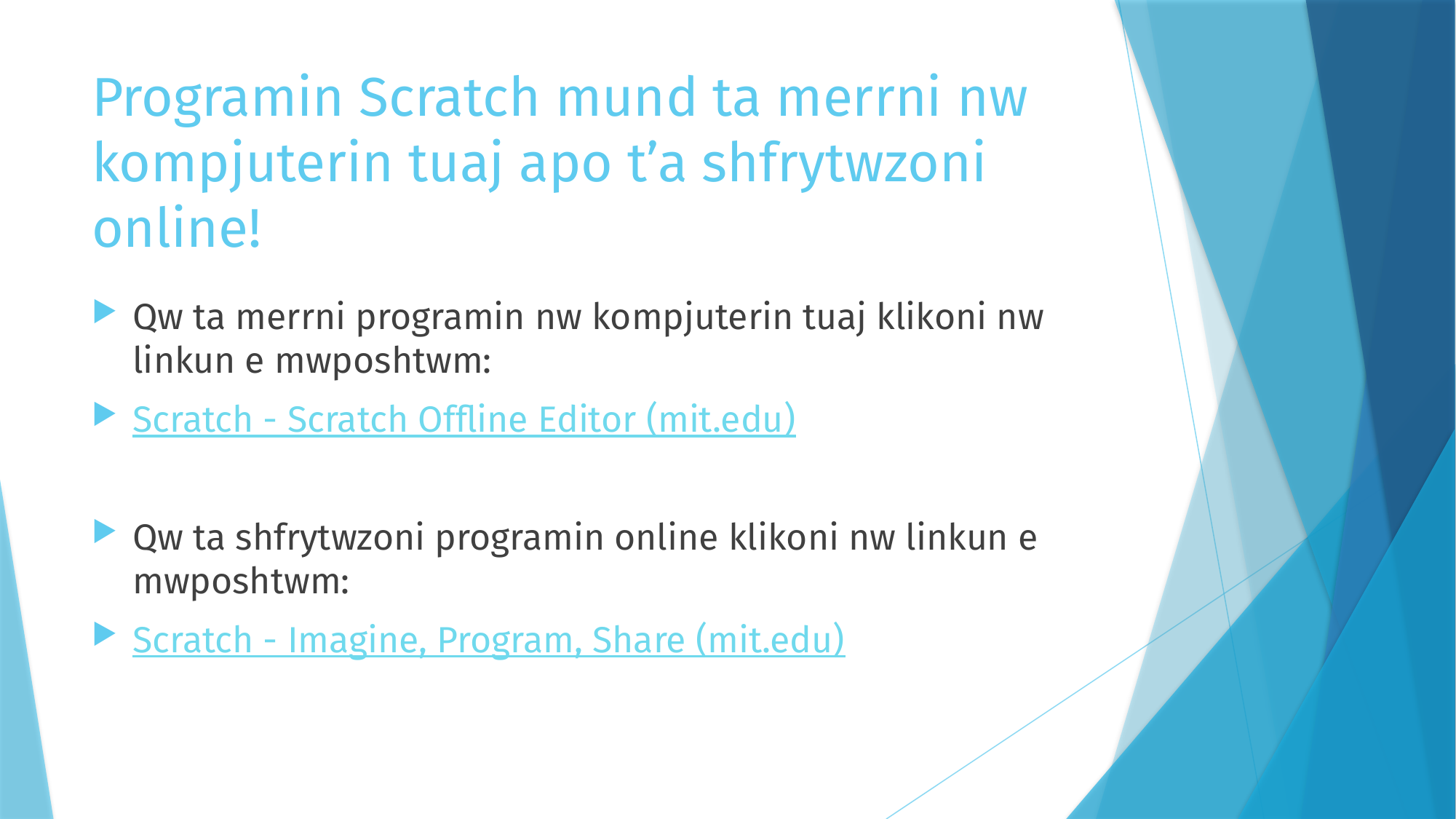

# Programin Scratch mund ta merrni nw kompjuterin tuaj apo t’a shfrytwzoni online!
Qw ta merrni programin nw kompjuterin tuaj klikoni nw linkun e mwposhtwm:
Scratch - Scratch Offline Editor (mit.edu)

Qw ta shfrytwzoni programin online klikoni nw linkun e mwposhtwm:
Scratch - Imagine, Program, Share (mit.edu)